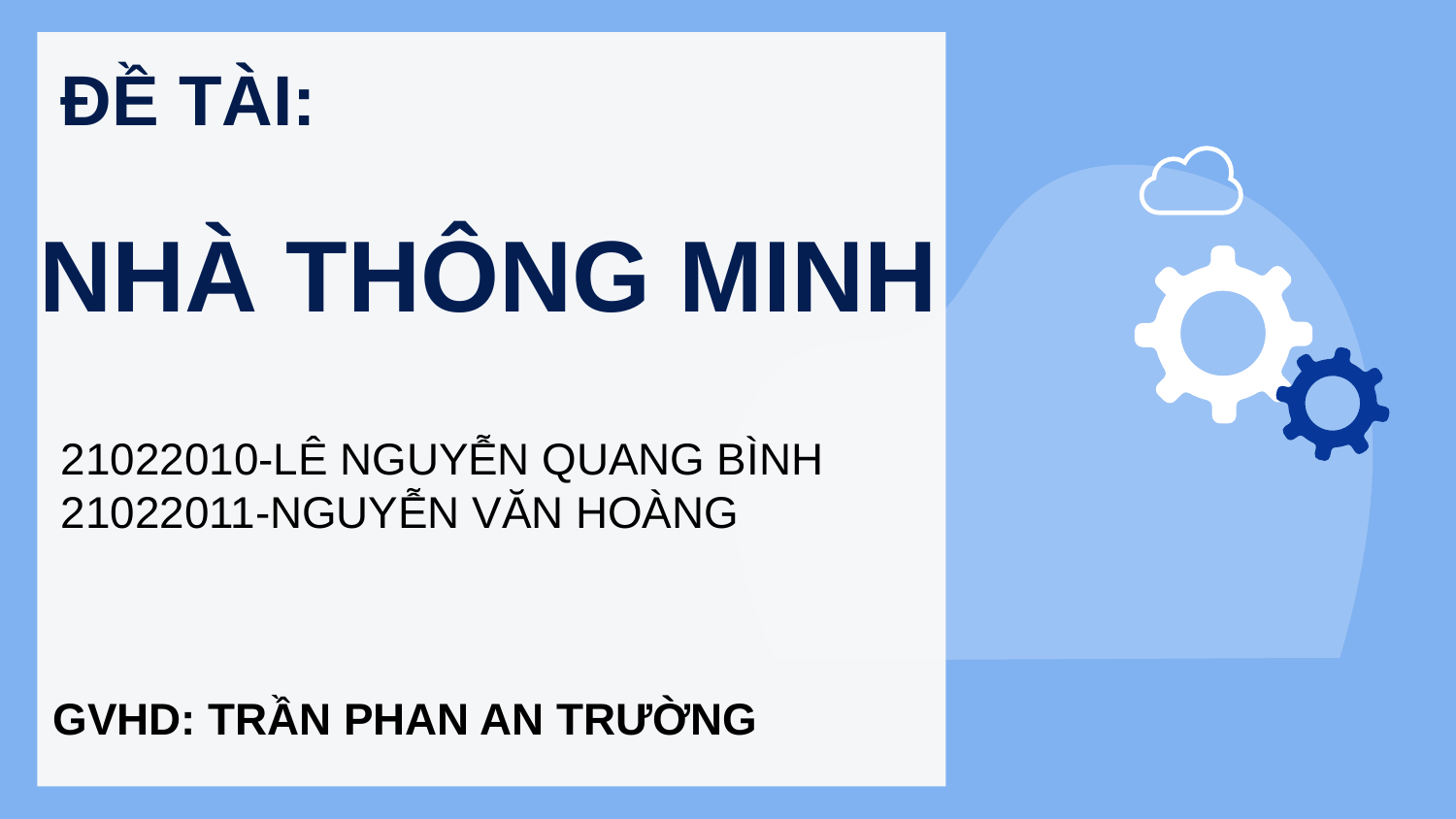

ĐỀ TÀI:

# NHÀ THÔNG MINH

21022010-LÊ NGUYỄN QUANG BÌNH
21022011-NGUYỄN VĂN HOÀNG
GVHD: TRẦN PHAN AN TRƯỜNG